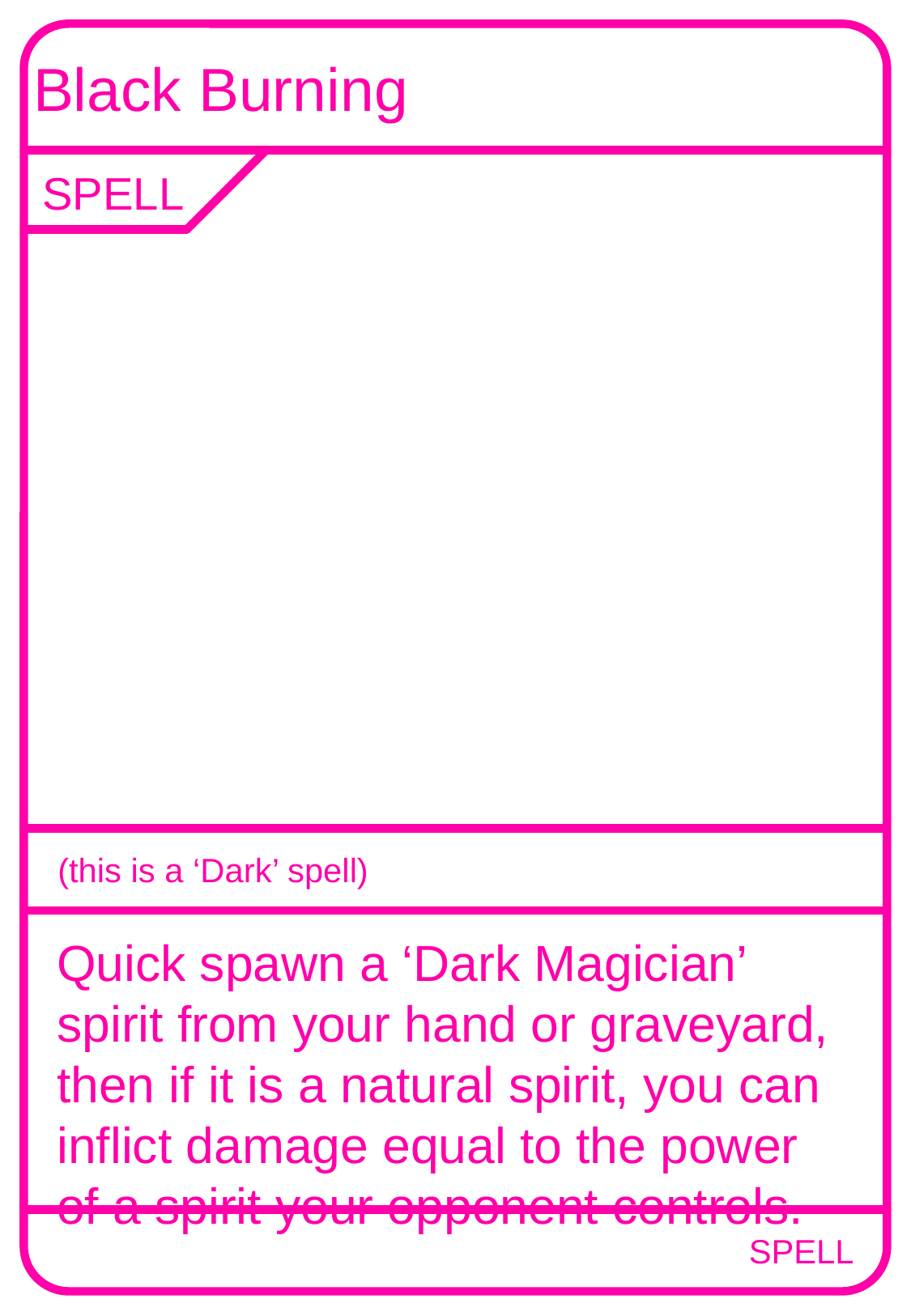

Black Burning
SPELL
(this is a ‘Dark’ spell)
Quick spawn a ‘Dark Magician’ spirit from your hand or graveyard, then if it is a natural spirit, you can inflict damage equal to the power of a spirit your opponent controls.
SPELL